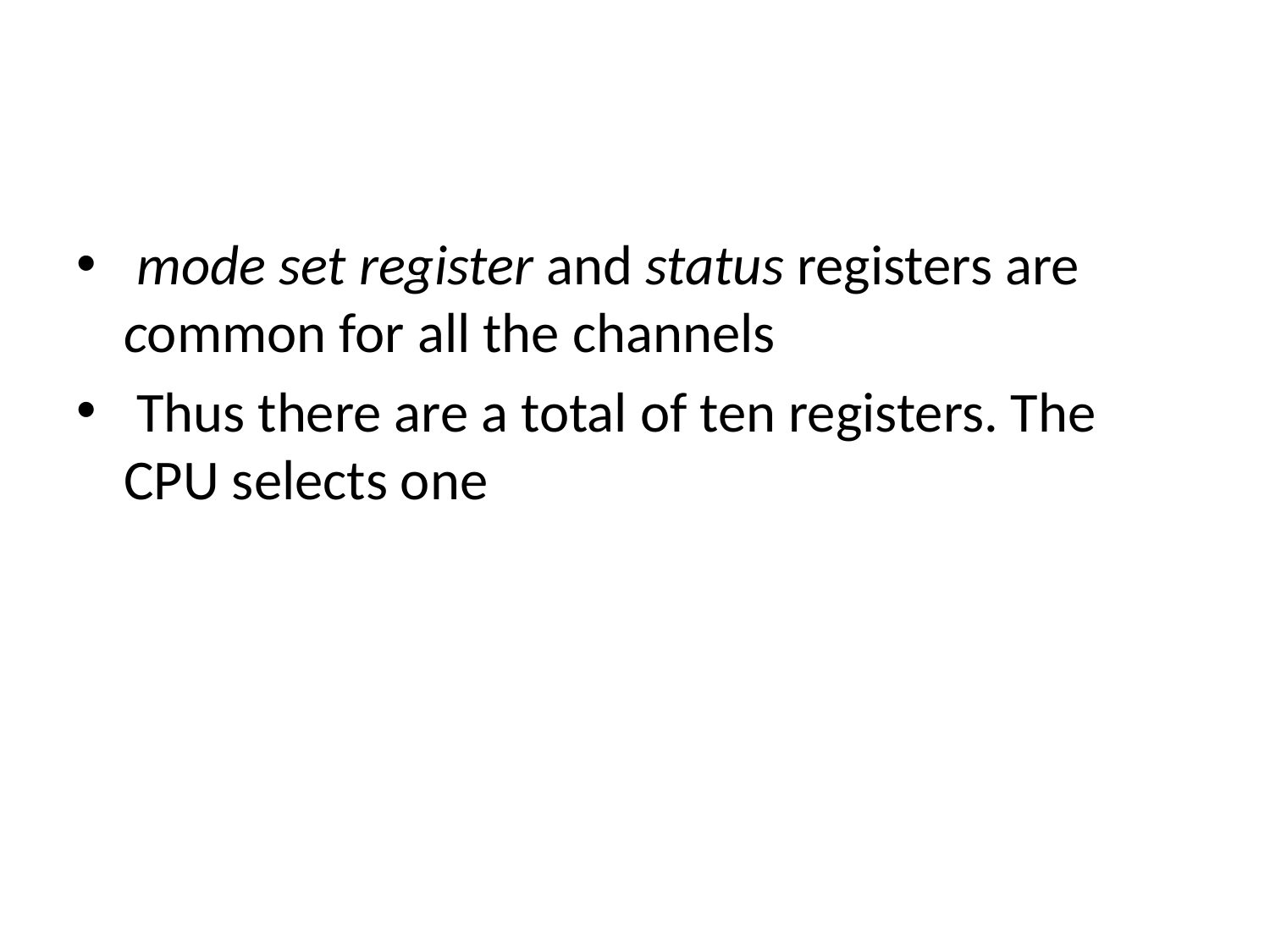

#
 mode set register and status registers are common for all the channels
 Thus there are a total of ten registers. The CPU selects one